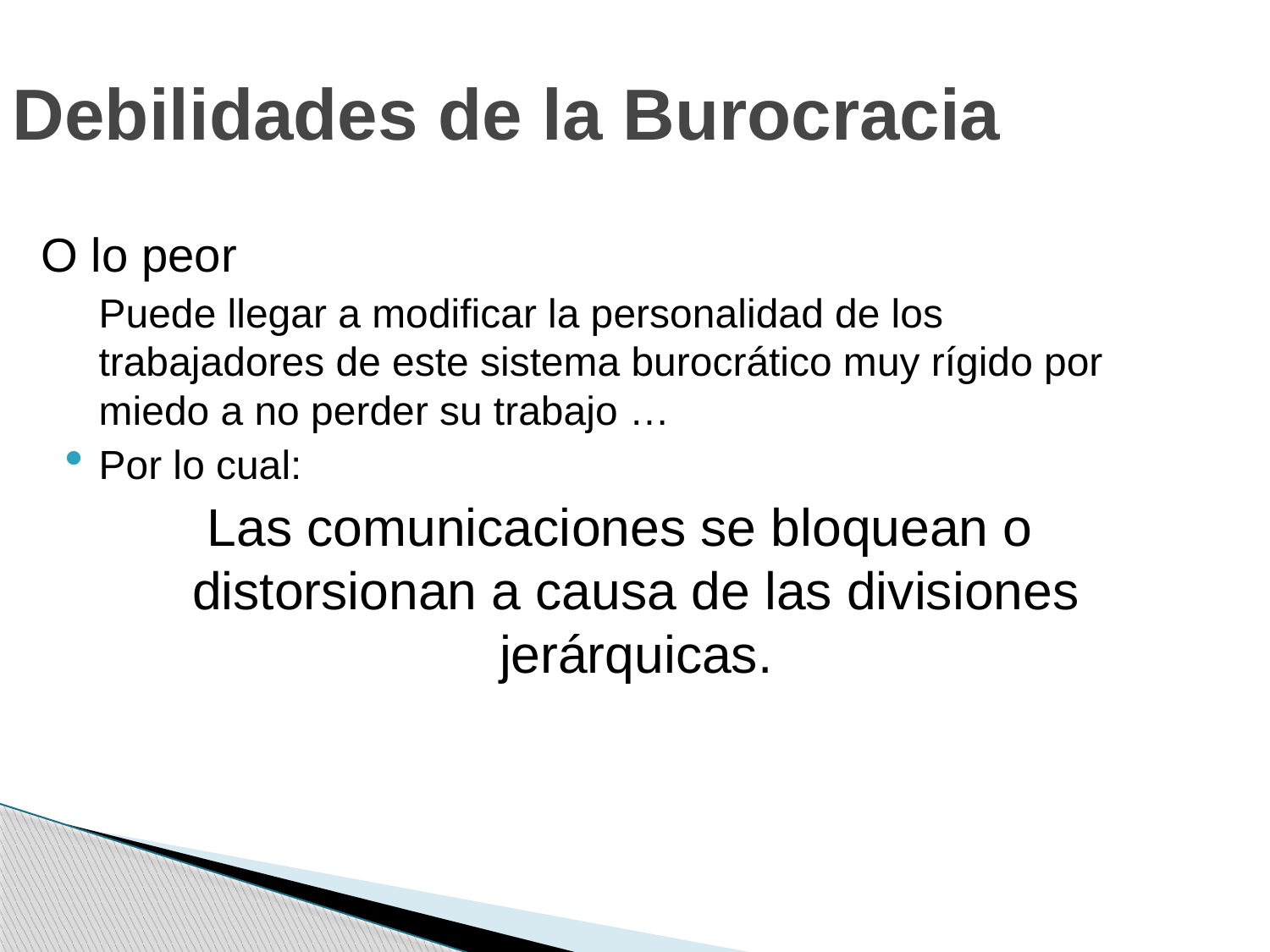

Debilidades de la Burocracia
 O lo peor
	Puede llegar a modificar la personalidad de los trabajadores de este sistema burocrático muy rígido por miedo a no perder su trabajo …
Por lo cual:
Las comunicaciones se bloquean o distorsionan a causa de las divisiones jerárquicas.